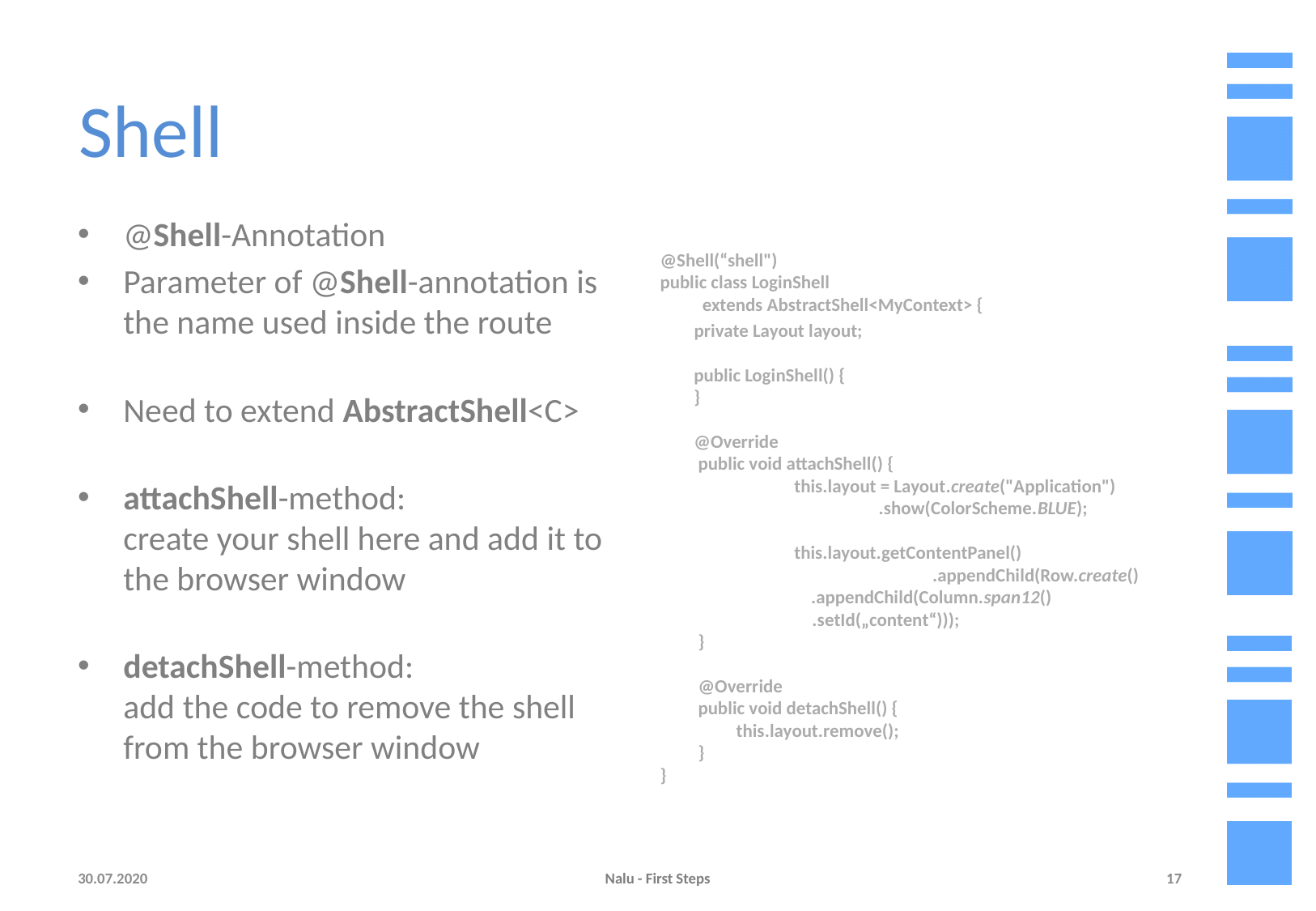

# Shell
@Shell-Annotation
Parameter of @Shell-annotation is the name used inside the route
Need to extend AbstractShell<C>
attachShell-method:
create your shell here and add it to the browser window
detachShell-method:
add the code to remove the shell from the browser window

@Shell(“shell")
public class LoginShell
          extends AbstractShell<MyContext> {
        private Layout layout;
        public LoginShell() {
        }
        @Override
         public void attachShell() {
         	   this.layout = Layout.create("Application")
                  	                       .show(ColorScheme.BLUE);
   	   this.layout.getContentPanel()
         		       .appendChild(Row.create()
                            	       .appendChild(Column.span12()
                                    .setId(„content“)));
         }
         @Override
         public void detachShell() {
                  this.layout.remove();
         }
}
30.07.2020
Nalu - First Steps
17